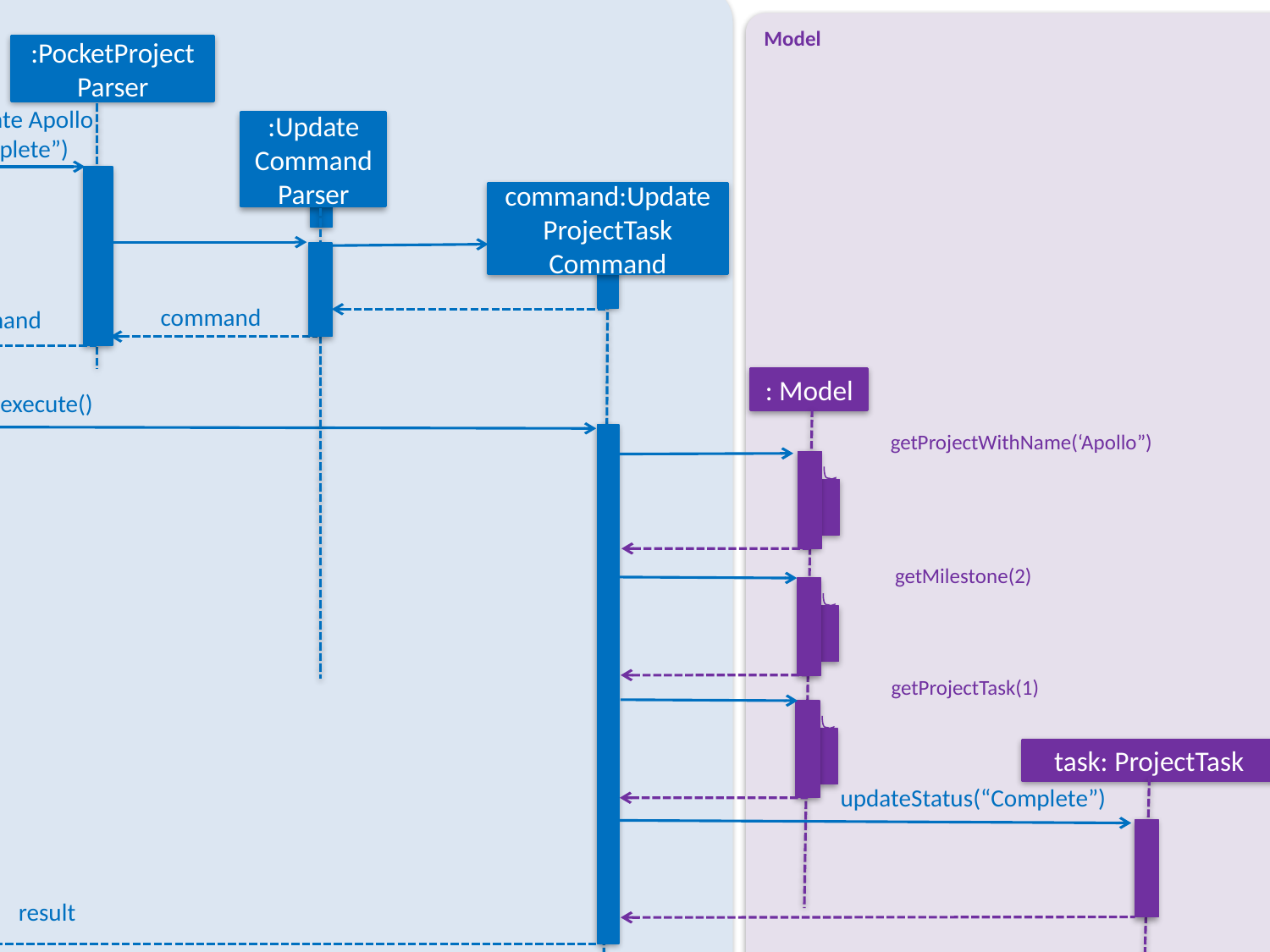

Logic
Model
:PocketProject
Parser
:LogicManager
execute(“update Apollo projecttask 2 1 Complete”)
parseCommand(“update Apollo projecttask 2 1 Complete”)
:Update Command
Parser

command:UpdateProjectTask
Command

command
command
: Model
execute()

getProjectWithName(‘Apollo”)

getMilestone(2)

getProjectTask(1)

task: ProjectTask
updateStatus(“Complete”)

result
result